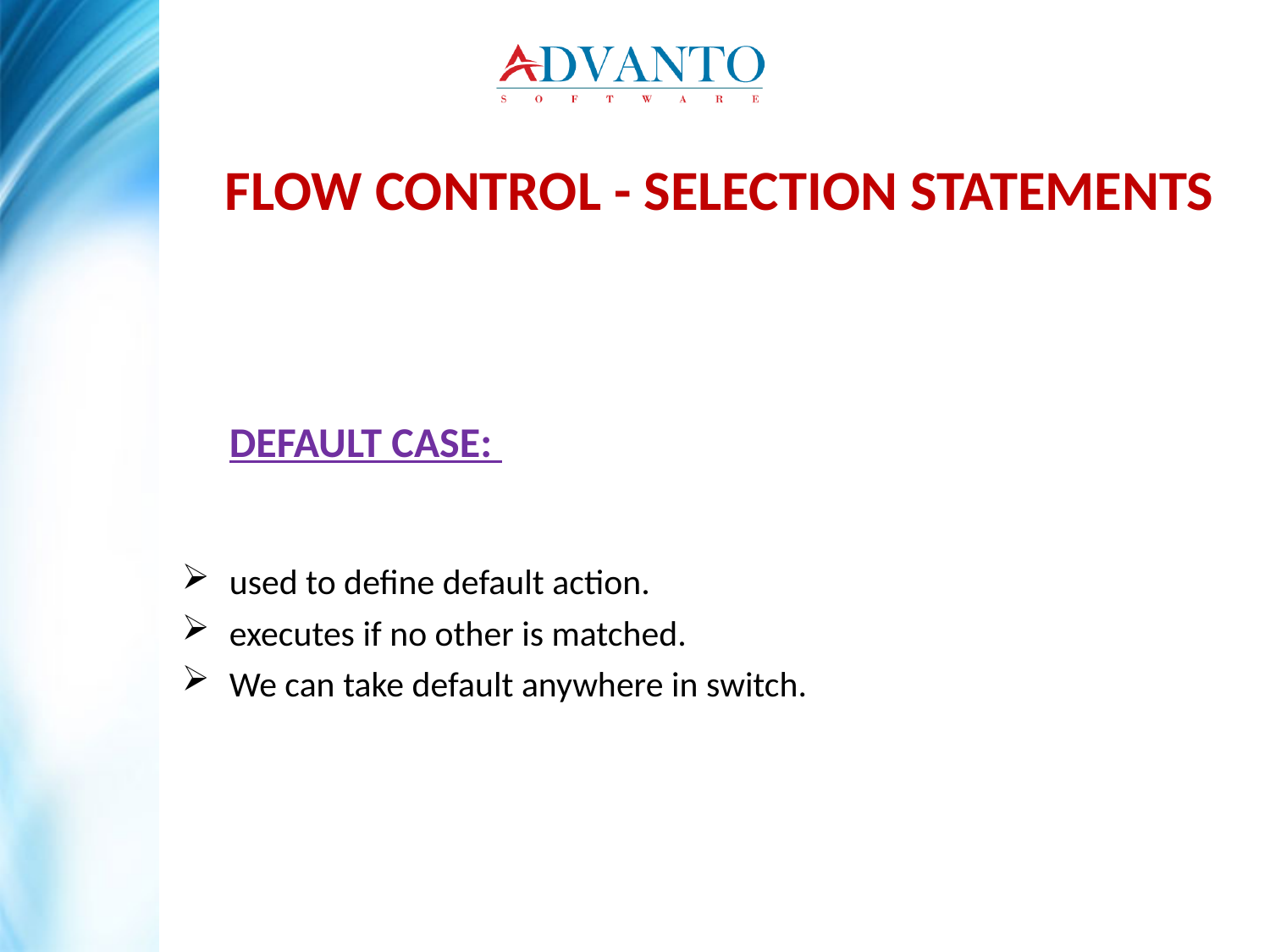

FLOW CONTROL - SELECTION STATEMENTS
	DEFAULT CASE:

used to define default action.
executes if no other is matched.
We can take default anywhere in switch.